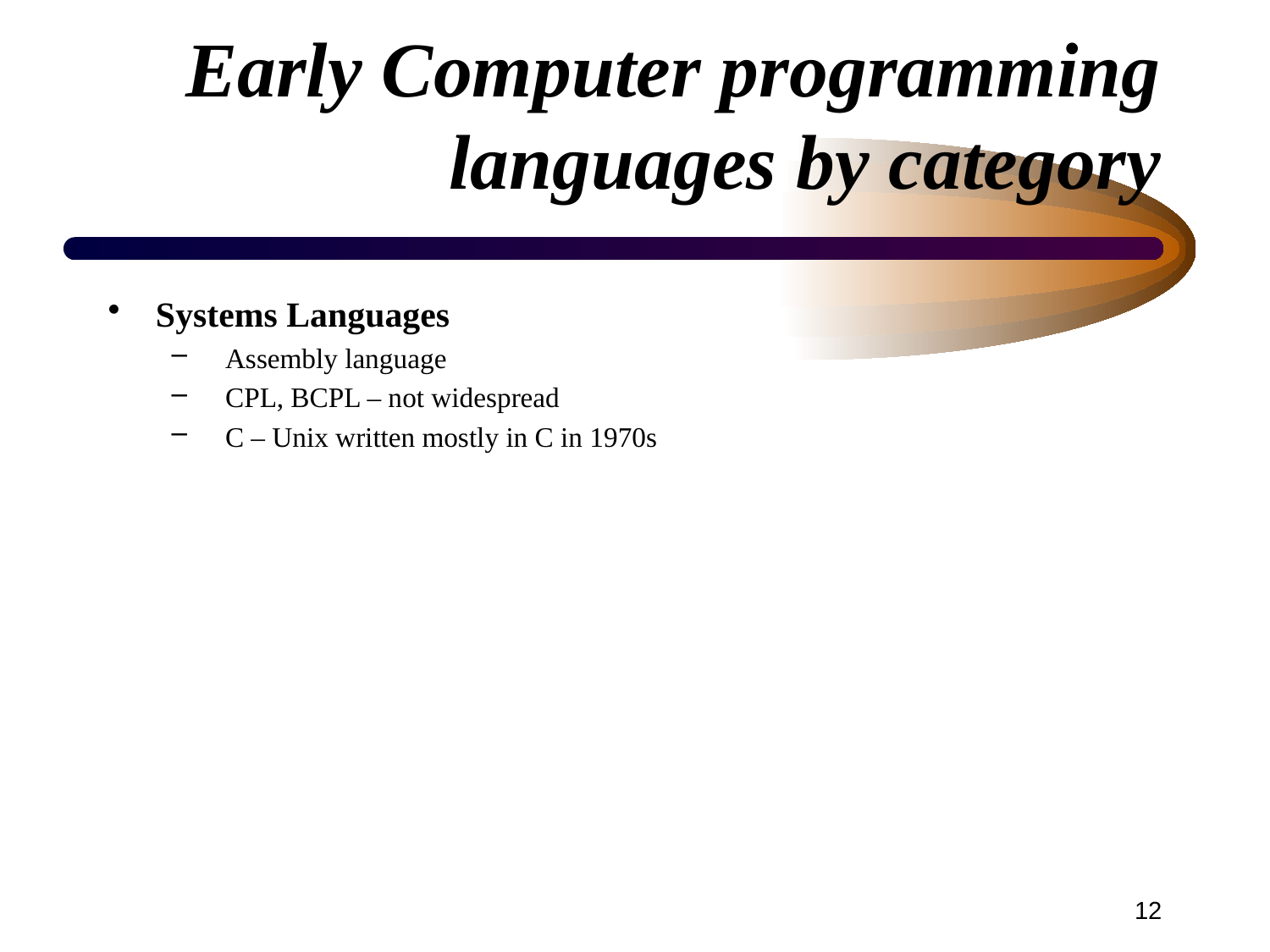

# Early Computer programming languages by category
Systems Languages
  Assembly language
  CPL, BCPL – not widespread
  C – Unix written mostly in C in 1970s
12